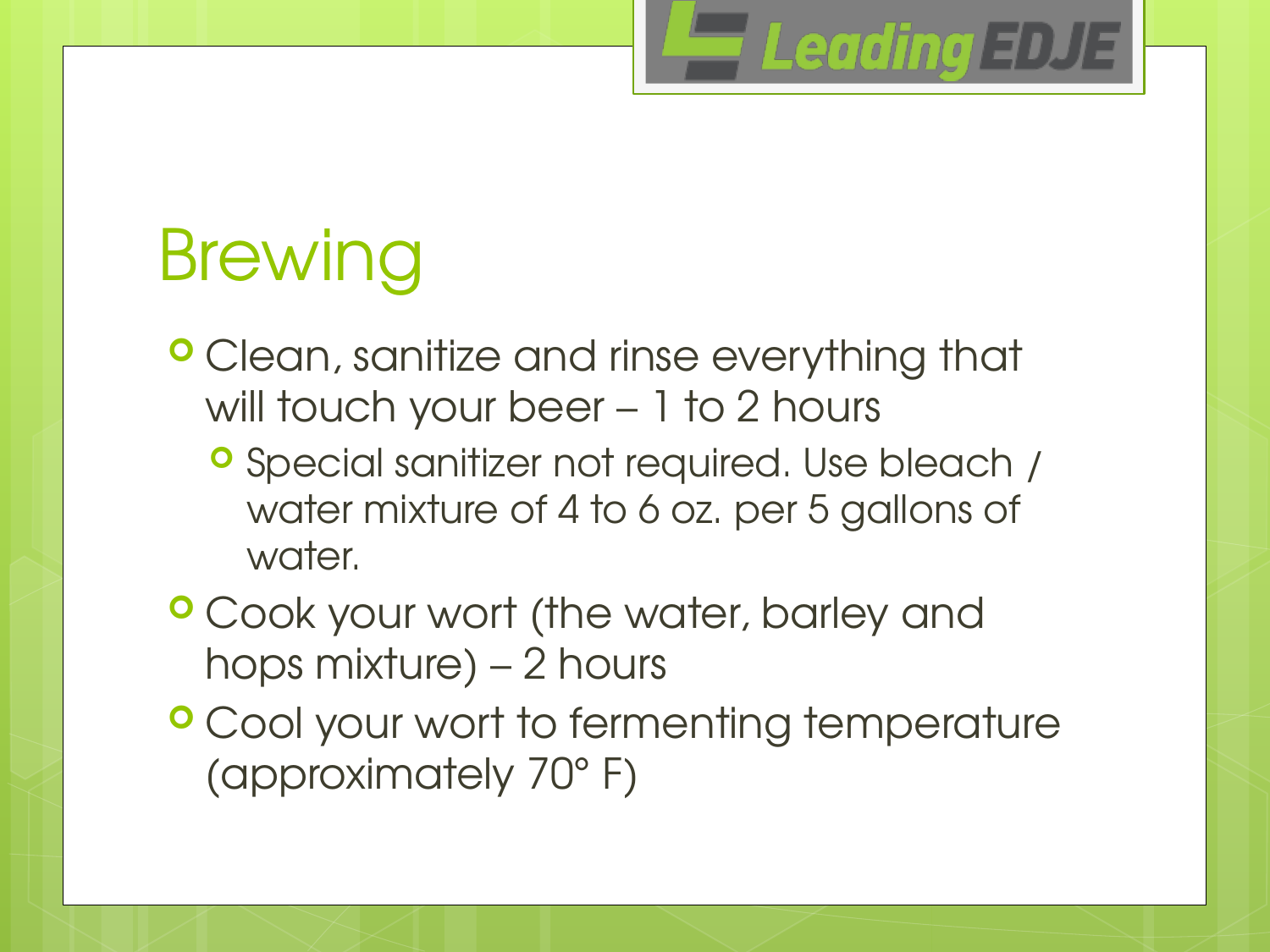

# Brewing
Clean, sanitize and rinse everything that will touch your beer – 1 to 2 hours
Special sanitizer not required. Use bleach / water mixture of 4 to 6 oz. per 5 gallons of water.
Cook your wort (the water, barley and hops mixture) – 2 hours
Cool your wort to fermenting temperature (approximately 70° F)